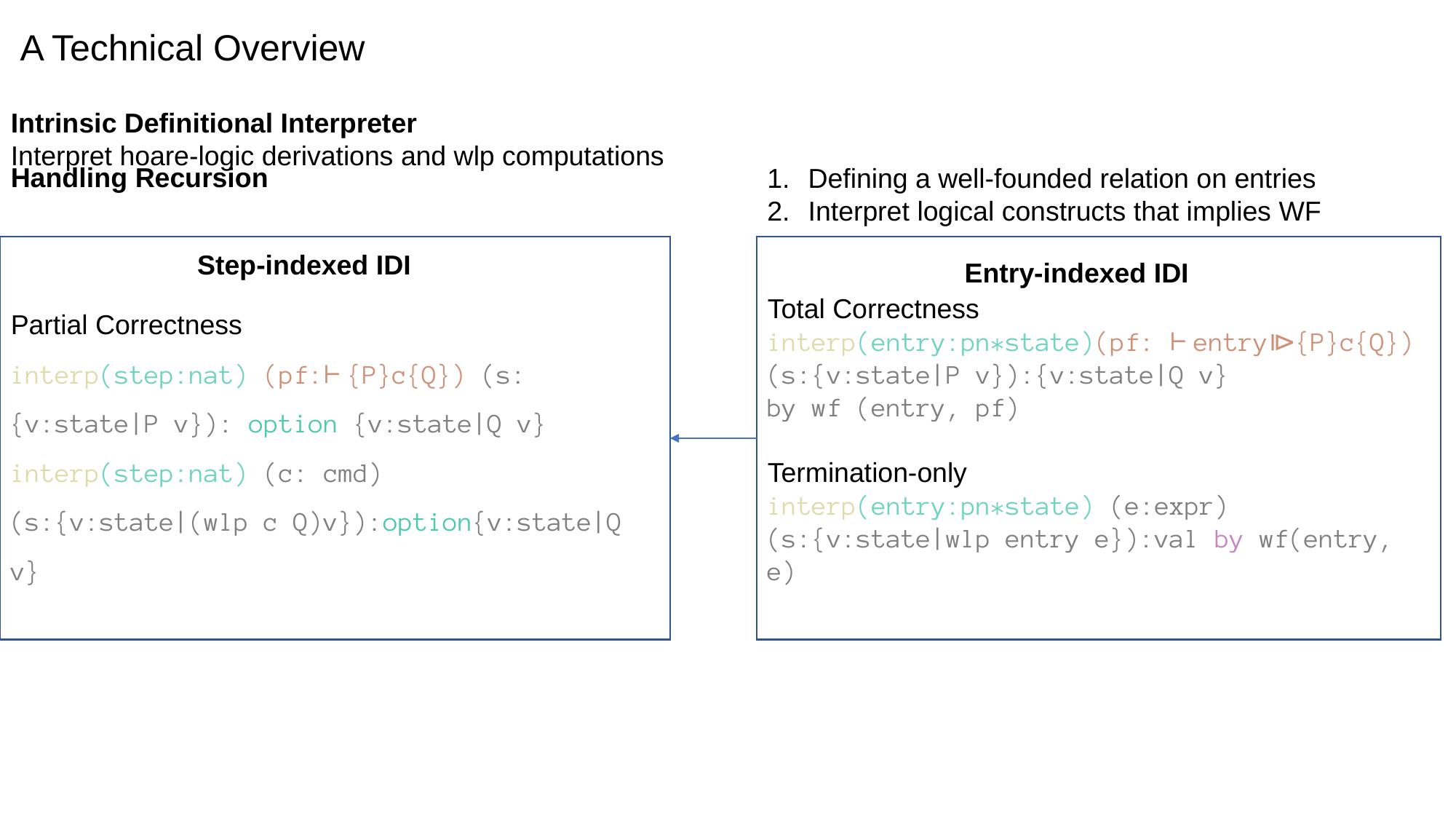

A Technical Overview
Intrinsic Definitional Interpreter
Interpret hoare-logic derivations and wlp computations
Defining a well-founded relation on entries
Interpret logical constructs that implies WF

Handling Recursion

Partial Correctness
interp(step:nat) (pf:⊢{P}c{Q}) (s:{v:state|P v}): option {v:state|Q v}
interp(step:nat) (c: cmd)
(s:{v:state|(wlp c Q)v}):option{v:state|Q v}

Total Correctness
interp(entry:pn*state)(pf: ⊢entry⧐{P}c{Q}) (s:{v:state|P v}):{v:state|Q v}
by wf (entry, pf)

Termination-only
interp(entry:pn*state) (e:expr)
(s:{v:state|wlp entry e}):val by wf(entry, e)

Step-indexed IDI
Entry-indexed IDI